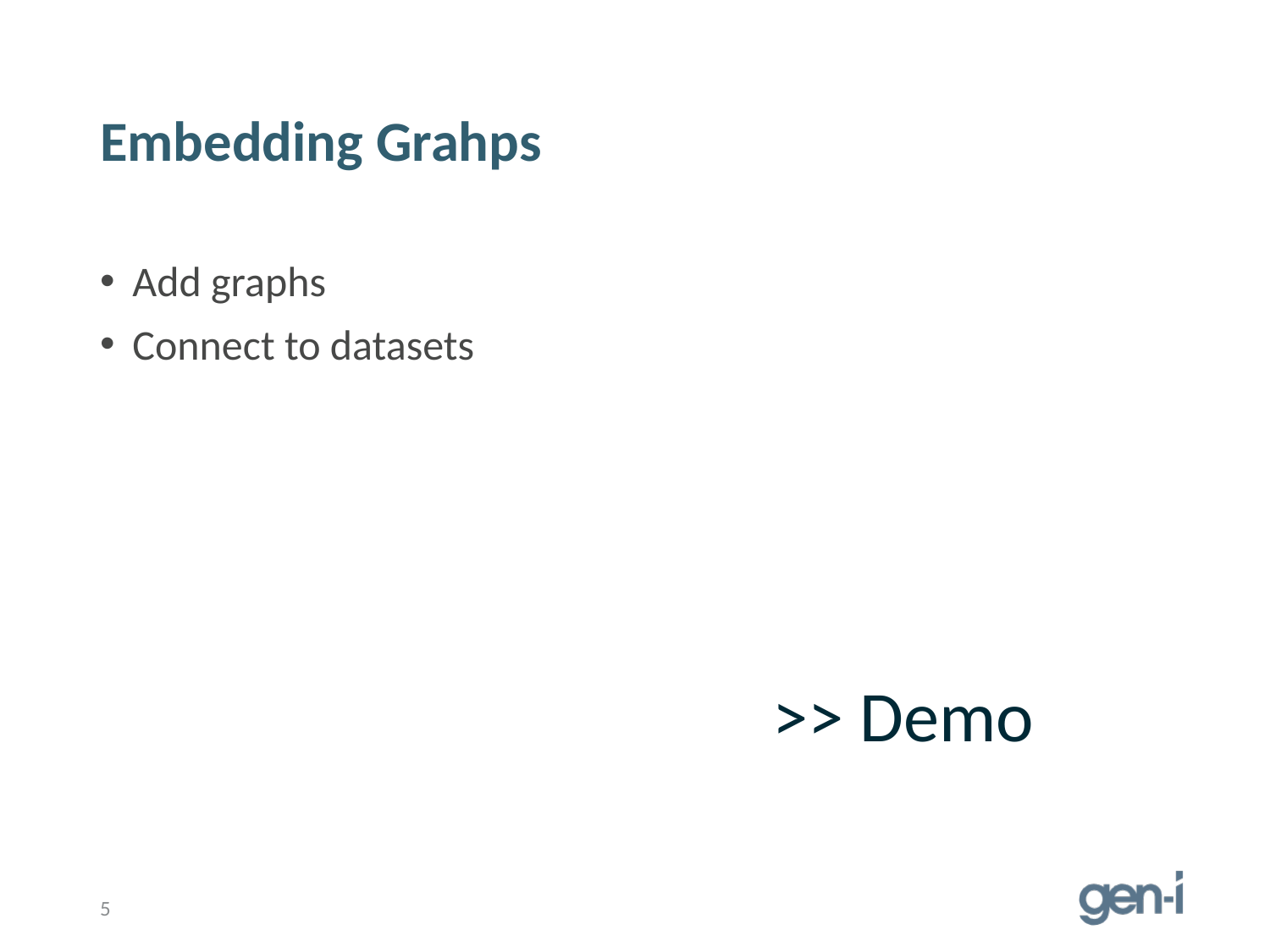

# Embedding Grahps
Add graphs
Connect to datasets

>> Demo
5